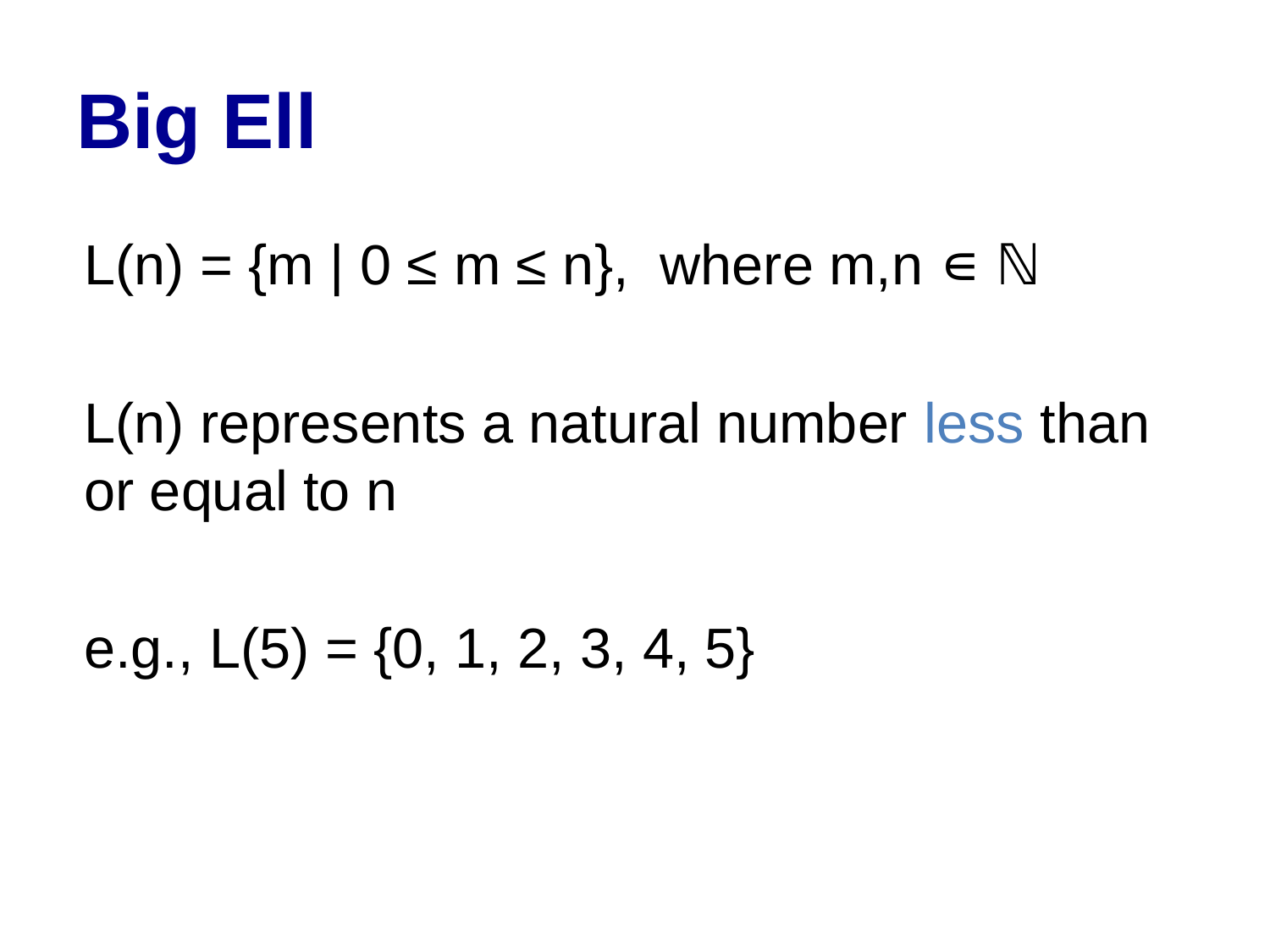

# Big Ell
L(n) = {m | 0 ≤ m ≤ n},  where m,n ∊ ℕ

L(n) represents a natural number less than or equal to n

e.g., L(5) = {0, 1, 2, 3, 4, 5}